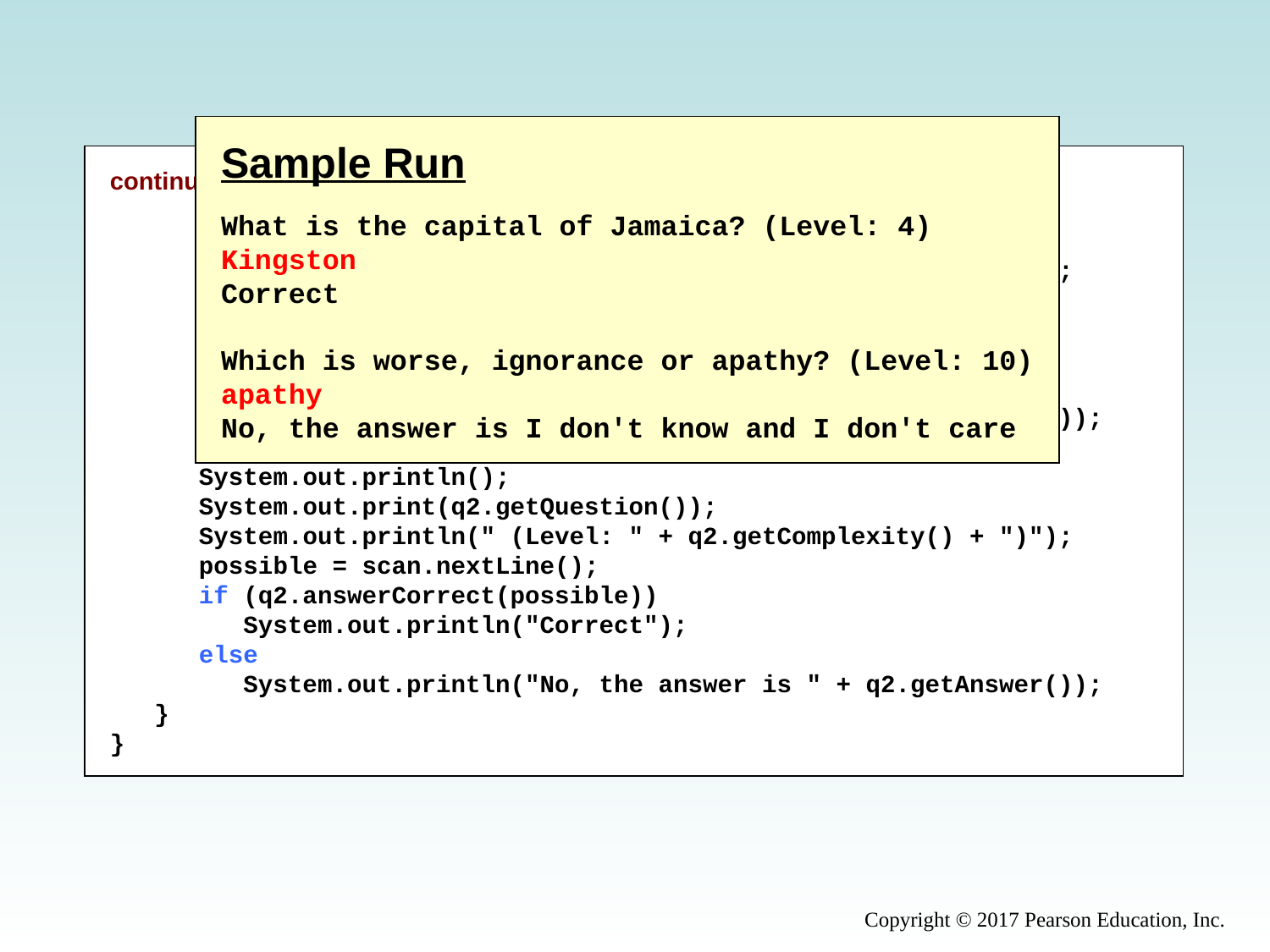

Sample Run
What is the capital of Jamaica? (Level: 4)
Kingston
Correct

Which is worse, ignorance or apathy? (Level: 10)
apathy
No, the answer is I don't know and I don't care
continue

      System.out.print(q1.getQuestion());
      System.out.println(" (Level: " + q1.getComplexity() + ")");
      possible = scan.nextLine();
      if (q1.answerCorrect(possible))
         System.out.println("Correct");
      else
         System.out.println("No, the answer is " + q1.getAnswer());

      System.out.println();
      System.out.print(q2.getQuestion());
      System.out.println(" (Level: " + q2.getComplexity() + ")");
      possible = scan.nextLine();
      if (q2.answerCorrect(possible))
         System.out.println("Correct");
      else
         System.out.println("No, the answer is " + q2.getAnswer());
   }
}
Copyright © 2017 Pearson Education, Inc.